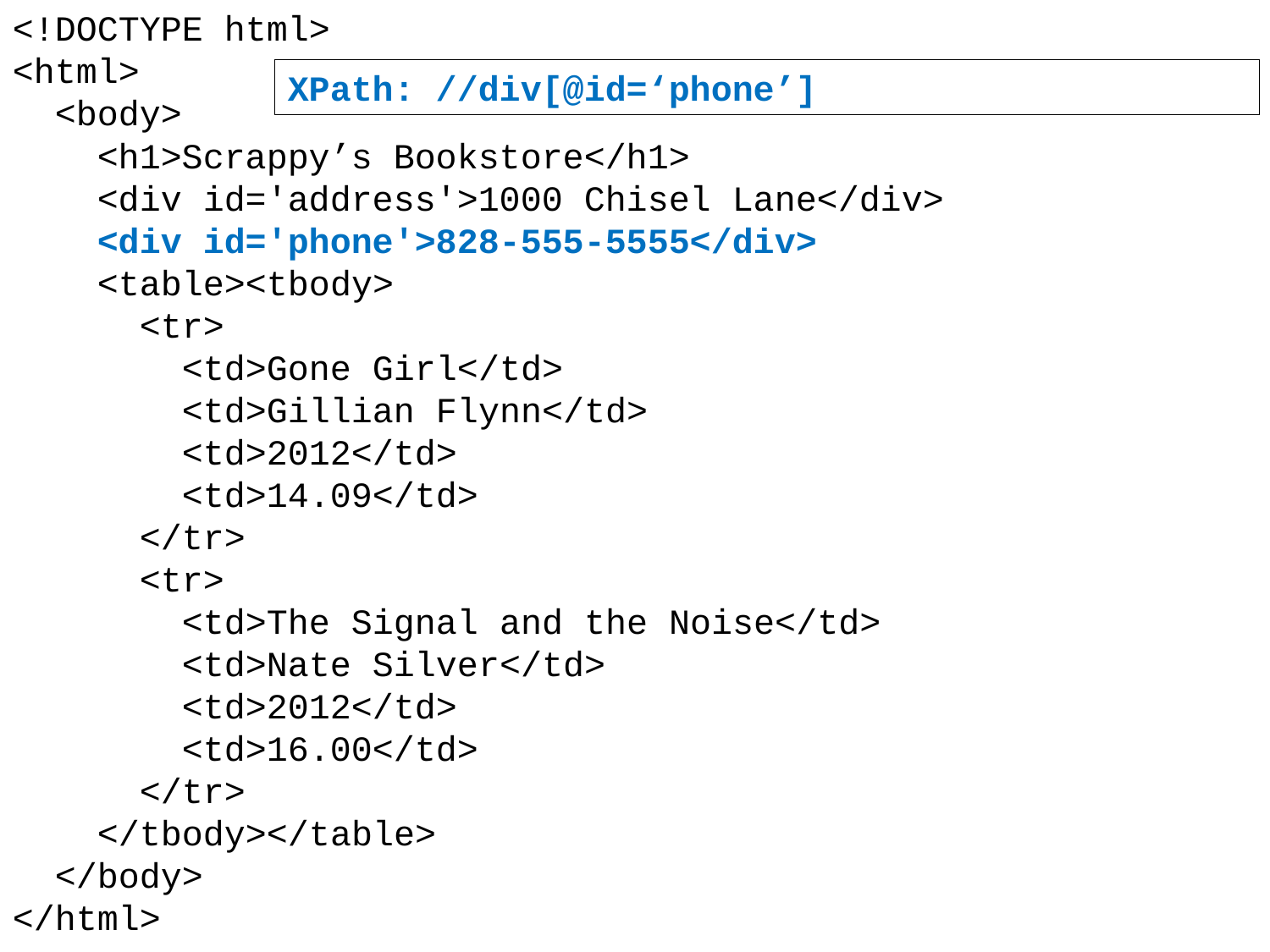

<!DOCTYPE html>
<html>
  <body>
    <h1>Scrappy’s Bookstore</h1>
    <div id='address'>1000 Chisel Lane</div>
    <div id='phone'>828-555-5555</div>
    <table><tbody>
      <tr>
        <td>Gone Girl</td>
        <td>Gillian Flynn</td>
        <td>2012</td>
        <td>14.09</td>
      </tr>
      <tr>
        <td>The Signal and the Noise</td>
        <td>Nate Silver</td>
        <td>2012</td>
        <td>16.00</td>
      </tr>
    </tbody></table>
  </body>
</html>
XPath: //div[@id=‘phone’]